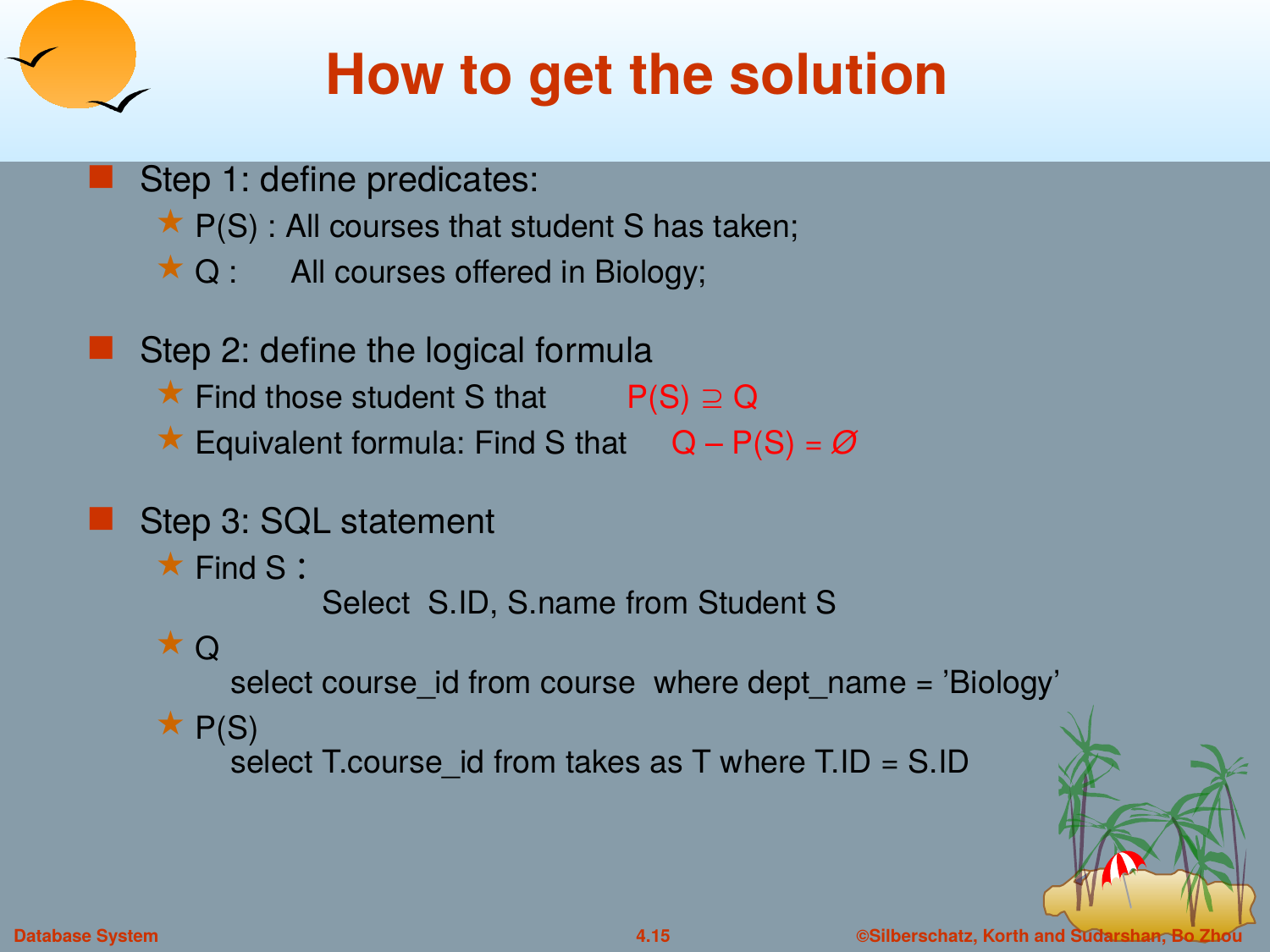

# How to get the solution
Step 1: define predicates:
P(S) : All courses that student S has taken;
Q :      All courses offered in Biology;
Step 2: define the logical formula
Find those student S that         P(S) ⊇ Q
Equivalent formula: Find S that     Q – P(S) = Ø
Step 3: SQL statement
Find S：
	Select  S.ID, S.name from Student S
Q
    select course_id from course  where dept_name = ’Biology’
P(S)
    select T.course_id from takes as T where T.ID = S.ID